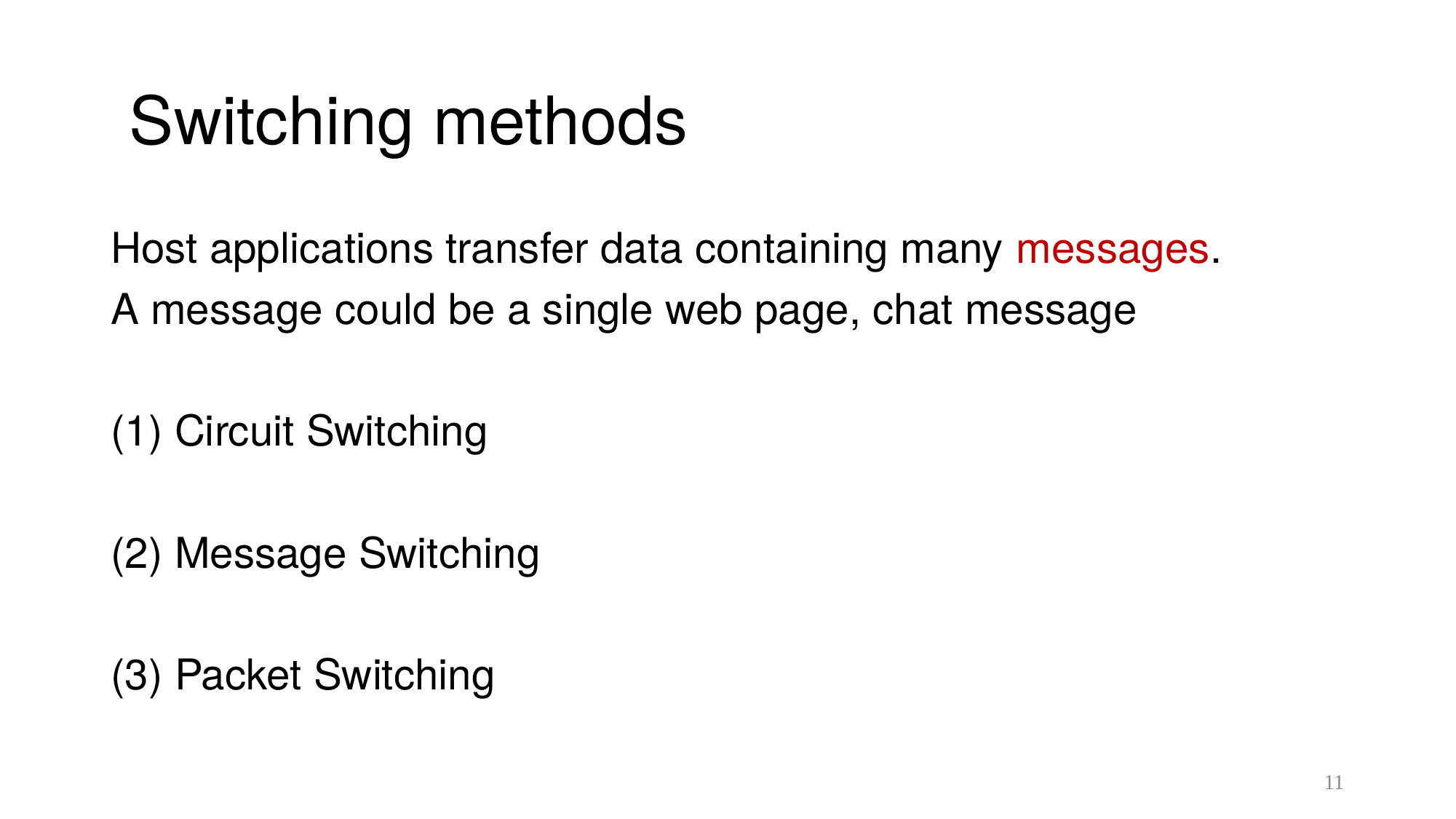

# Switching methods
Host applications transfer data containing many messages.
A message could be a single web page, chat message

(1) Circuit Switching

(2) Message Switching

(3) Packet Switching
11